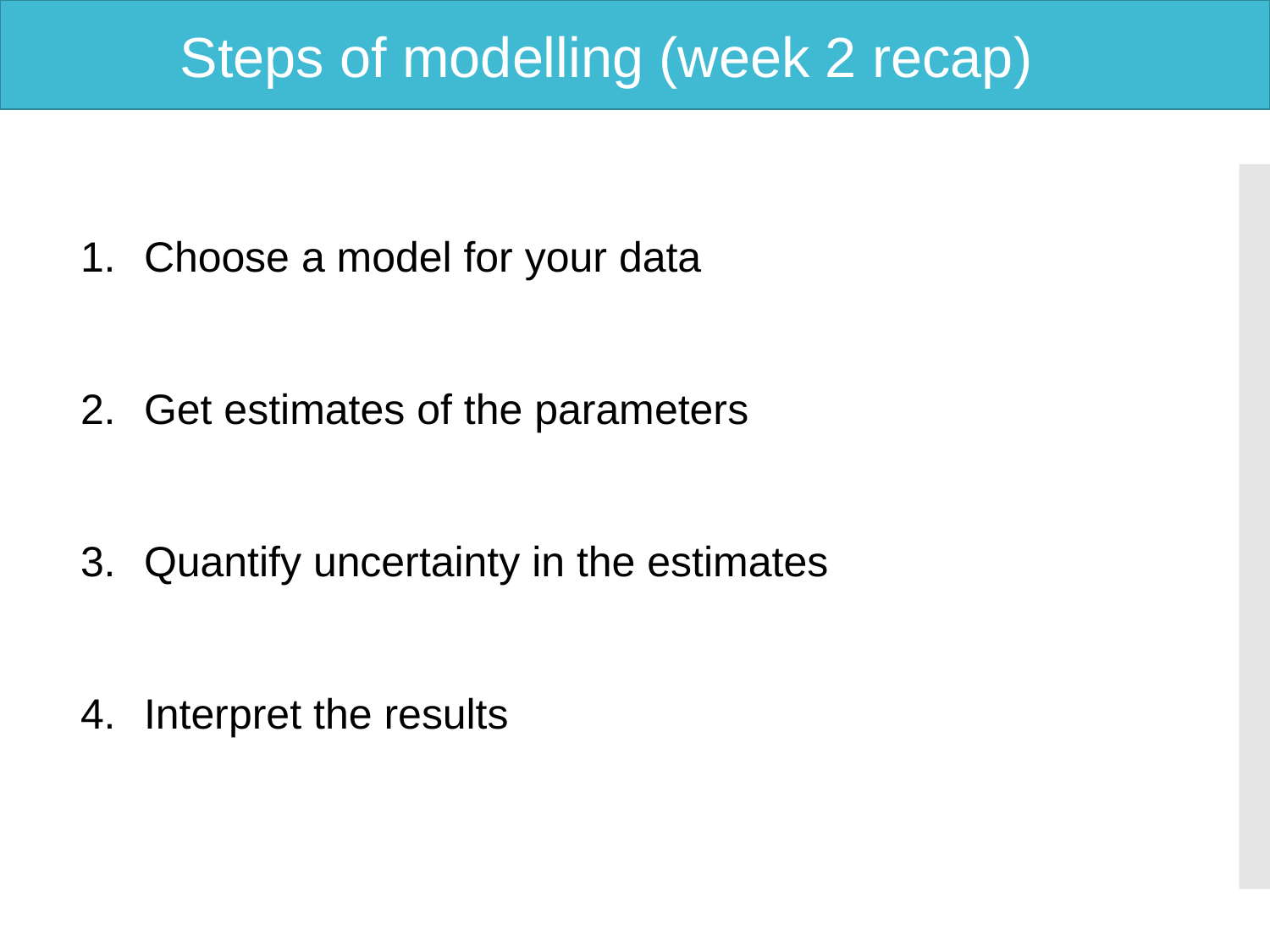

Steps of modelling (week 2 recap)

Choose a model for your data

Get estimates of the parameters

Quantify uncertainty in the estimates

Interpret the results